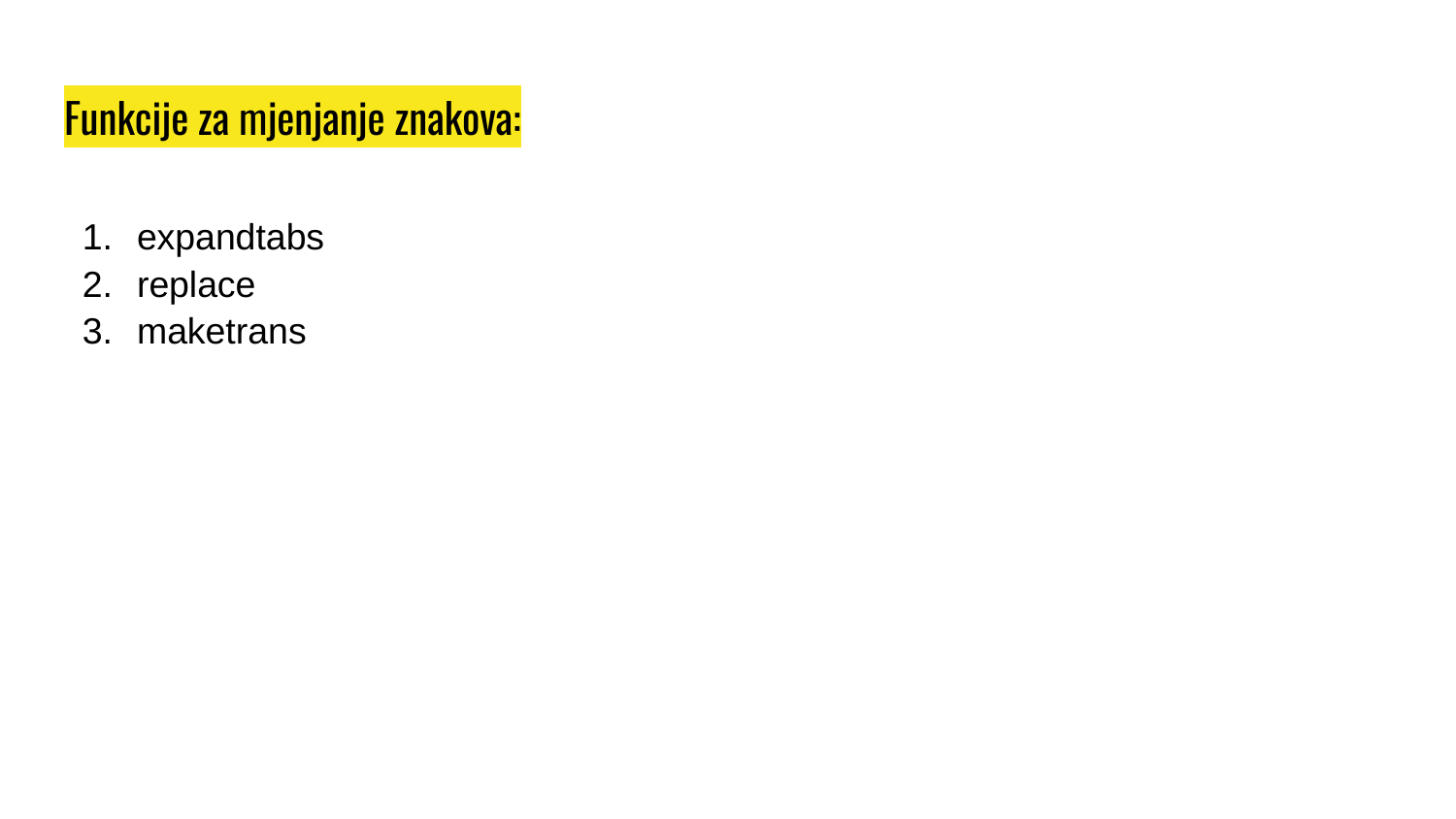

# Funkcije za mjenjanje znakova:
expandtabs
replace
maketrans